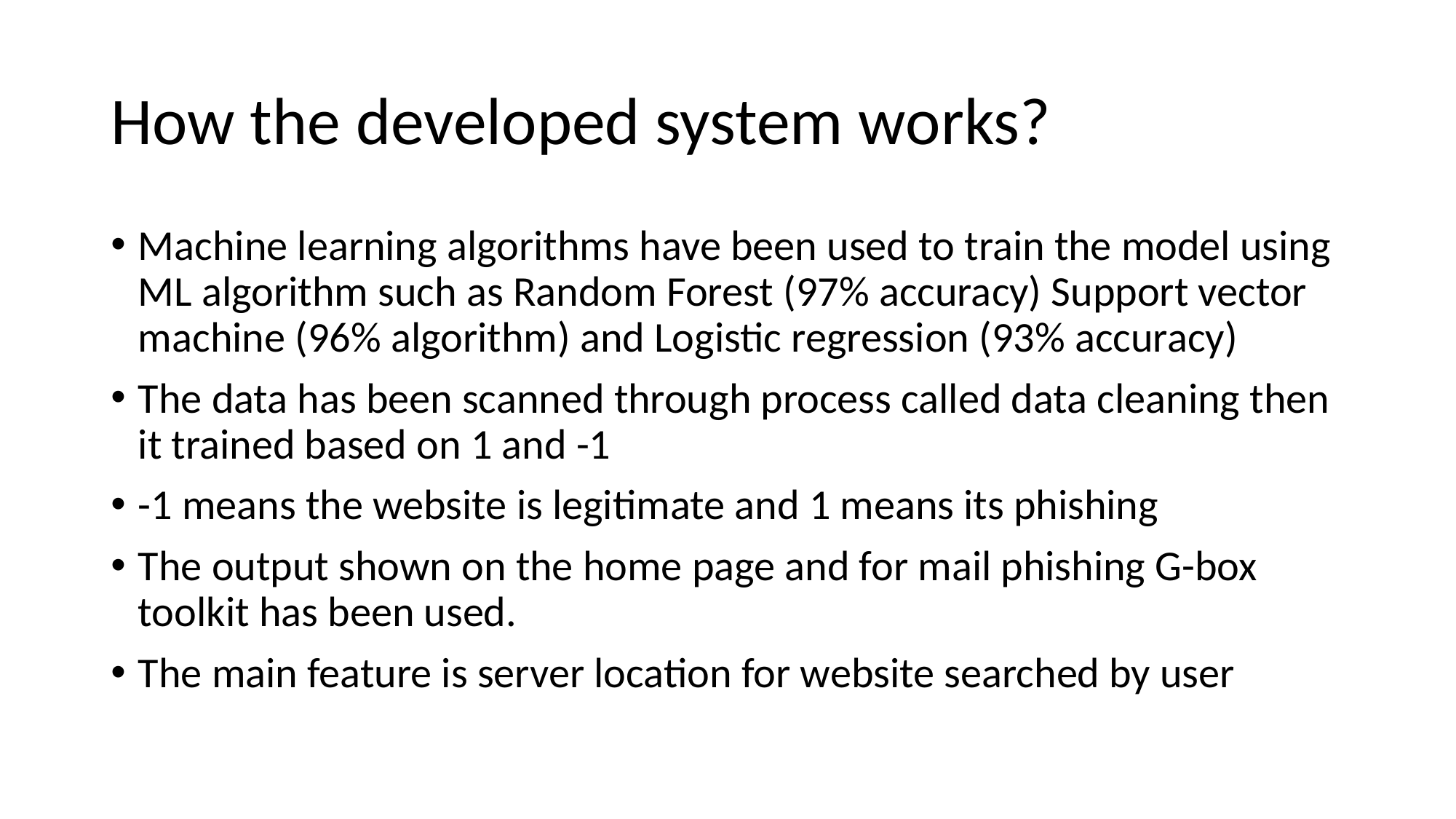

# How the developed system works?
Machine learning algorithms have been used to train the model using ML algorithm such as Random Forest (97% accuracy) Support vector machine (96% algorithm) and Logistic regression (93% accuracy)
The data has been scanned through process called data cleaning then it trained based on 1 and -1
-1 means the website is legitimate and 1 means its phishing
The output shown on the home page and for mail phishing G-box toolkit has been used.
The main feature is server location for website searched by user